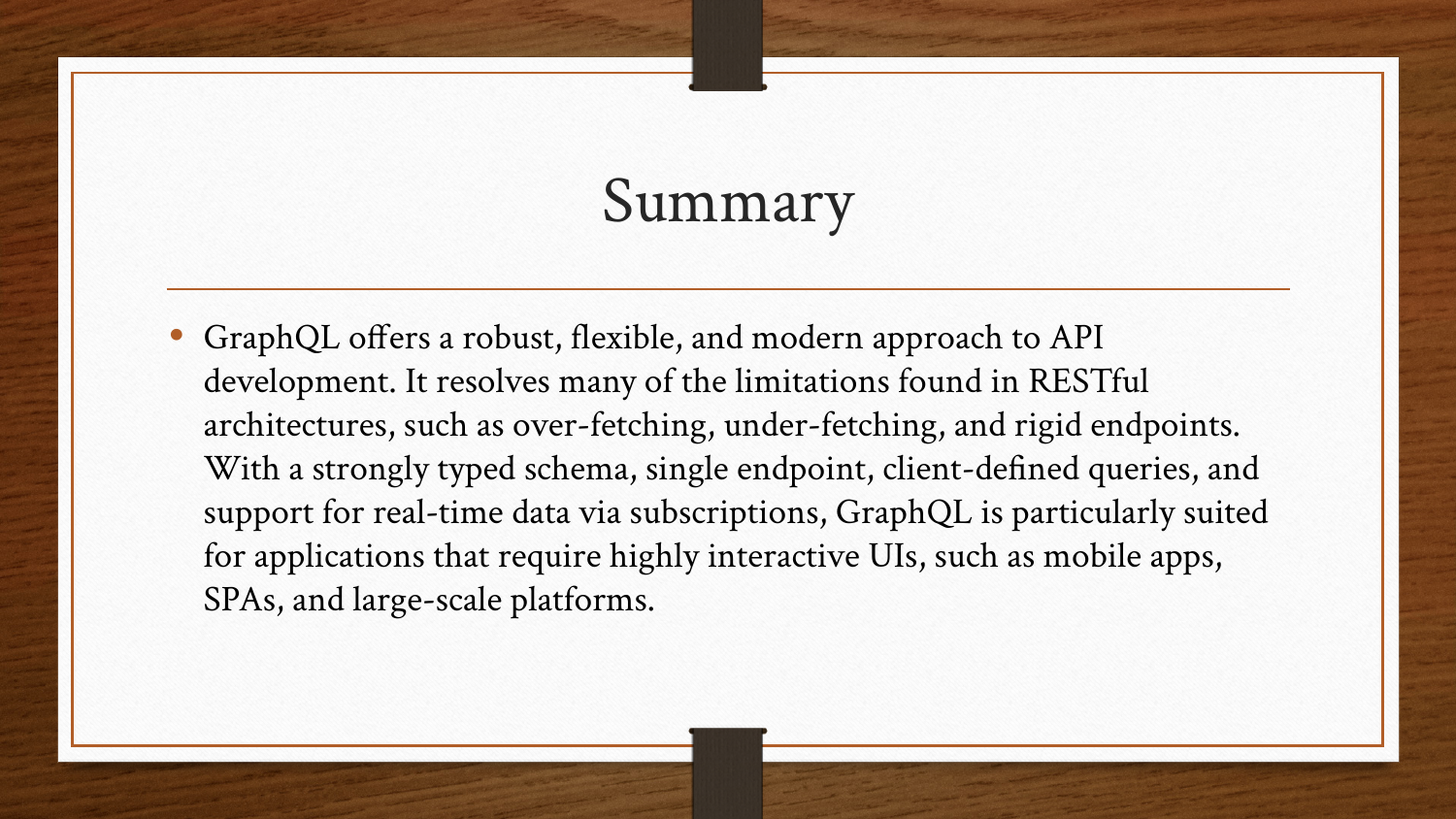

# Summary
GraphQL offers a robust, flexible, and modern approach to API development. It resolves many of the limitations found in RESTful architectures, such as over-fetching, under-fetching, and rigid endpoints. With a strongly typed schema, single endpoint, client-defined queries, and support for real-time data via subscriptions, GraphQL is particularly suited for applications that require highly interactive UIs, such as mobile apps, SPAs, and large-scale platforms.